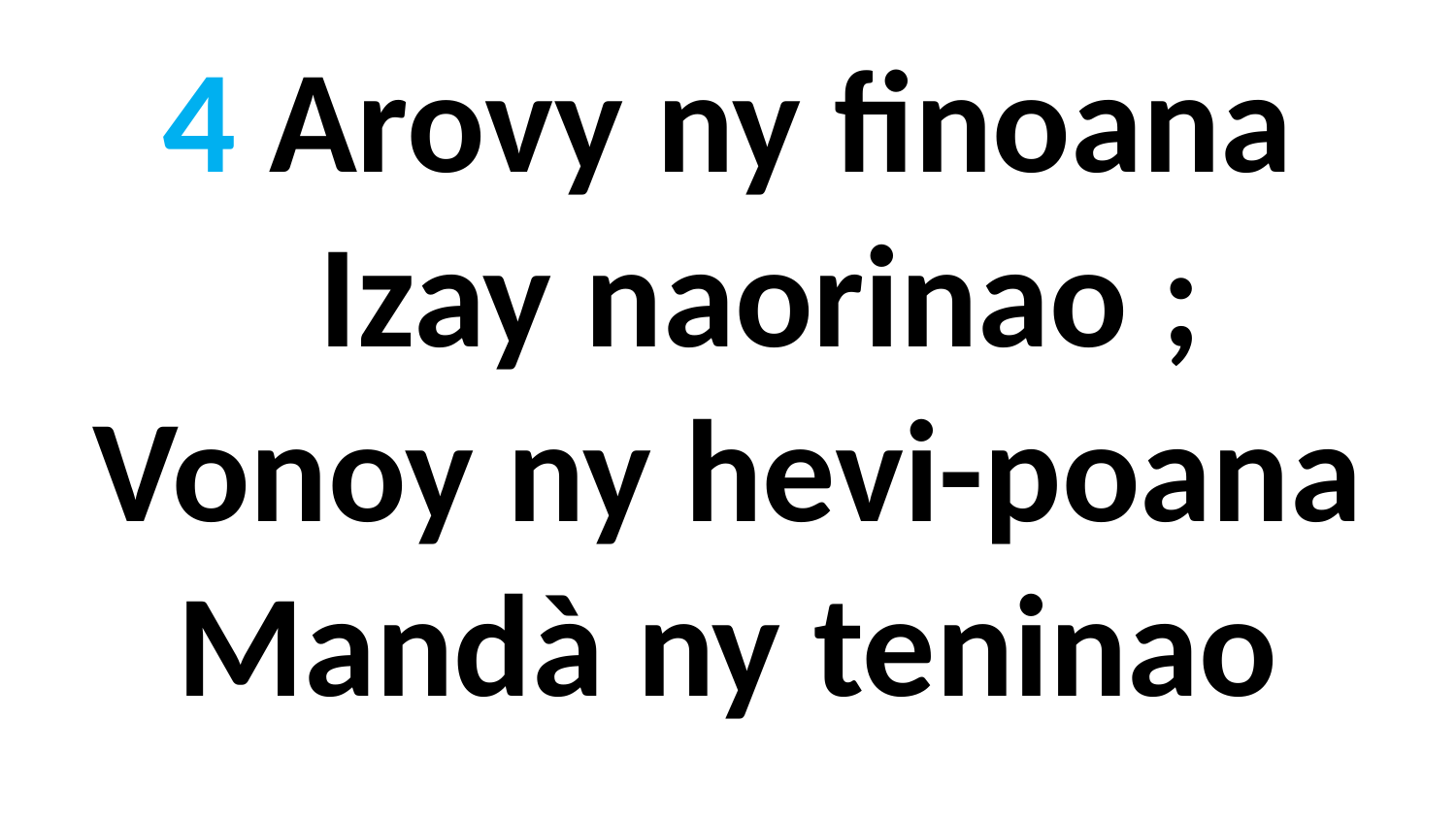

4 Arovy ny finoana
  Izay naorinao ;
Vonoy ny hevi-poana
Mandà ny teninao